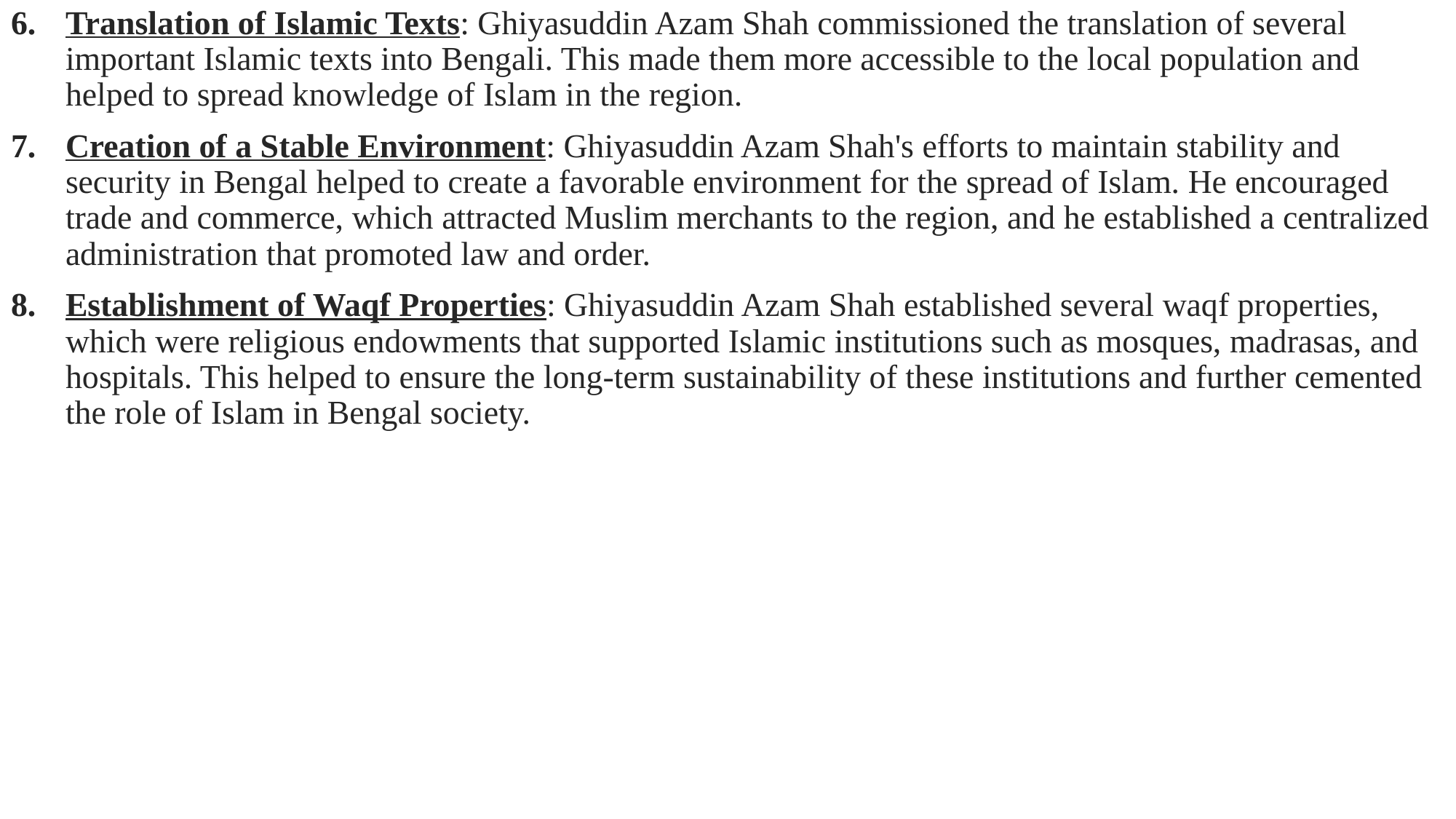

Translation of Islamic Texts: Ghiyasuddin Azam Shah commissioned the translation of several important Islamic texts into Bengali. This made them more accessible to the local population and helped to spread knowledge of Islam in the region.
Creation of a Stable Environment: Ghiyasuddin Azam Shah's efforts to maintain stability and security in Bengal helped to create a favorable environment for the spread of Islam. He encouraged trade and commerce, which attracted Muslim merchants to the region, and he established a centralized administration that promoted law and order.
Establishment of Waqf Properties: Ghiyasuddin Azam Shah established several waqf properties, which were religious endowments that supported Islamic institutions such as mosques, madrasas, and hospitals. This helped to ensure the long-term sustainability of these institutions and further cemented the role of Islam in Bengal society.